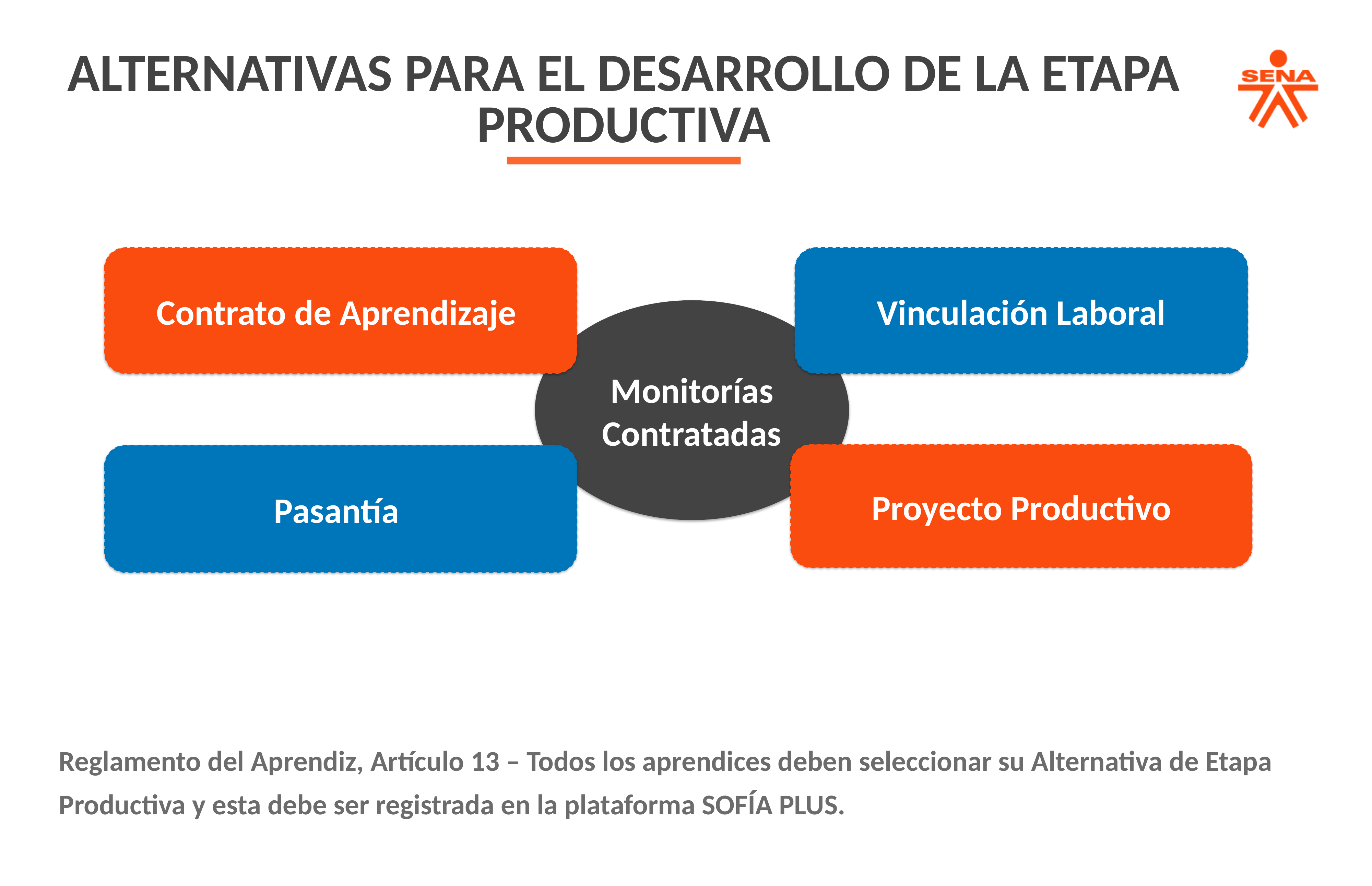

ALTERNATIVAS PARA EL DESARROLLO DE LA ETAPA PRODUCTIVA

Contrato de Aprendizaje

Vinculación Laboral

Monitorías Contratadas
Proyecto Productivo
Pasantía
Reglamento del Aprendiz, Artículo 13 – Todos los aprendices deben seleccionar su Alternativa de Etapa Productiva y esta debe ser registrada en la plataforma SOFÍA PLUS.